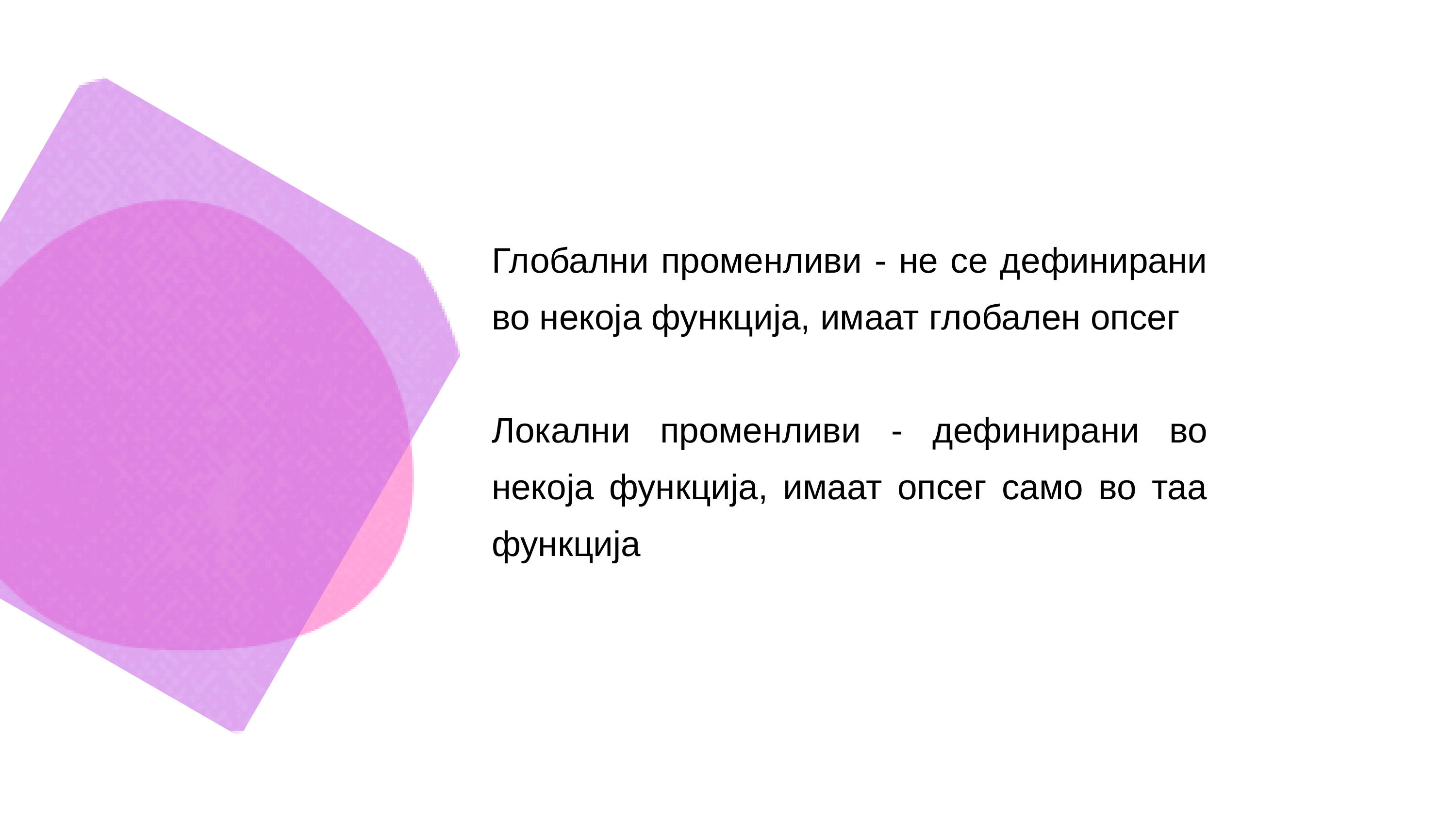

Глобални променливи - не се дефинирани во некоја функција, имаат глобален опсег

Локални променливи - дефинирани во некоја функција, имаат опсег само во таа функција